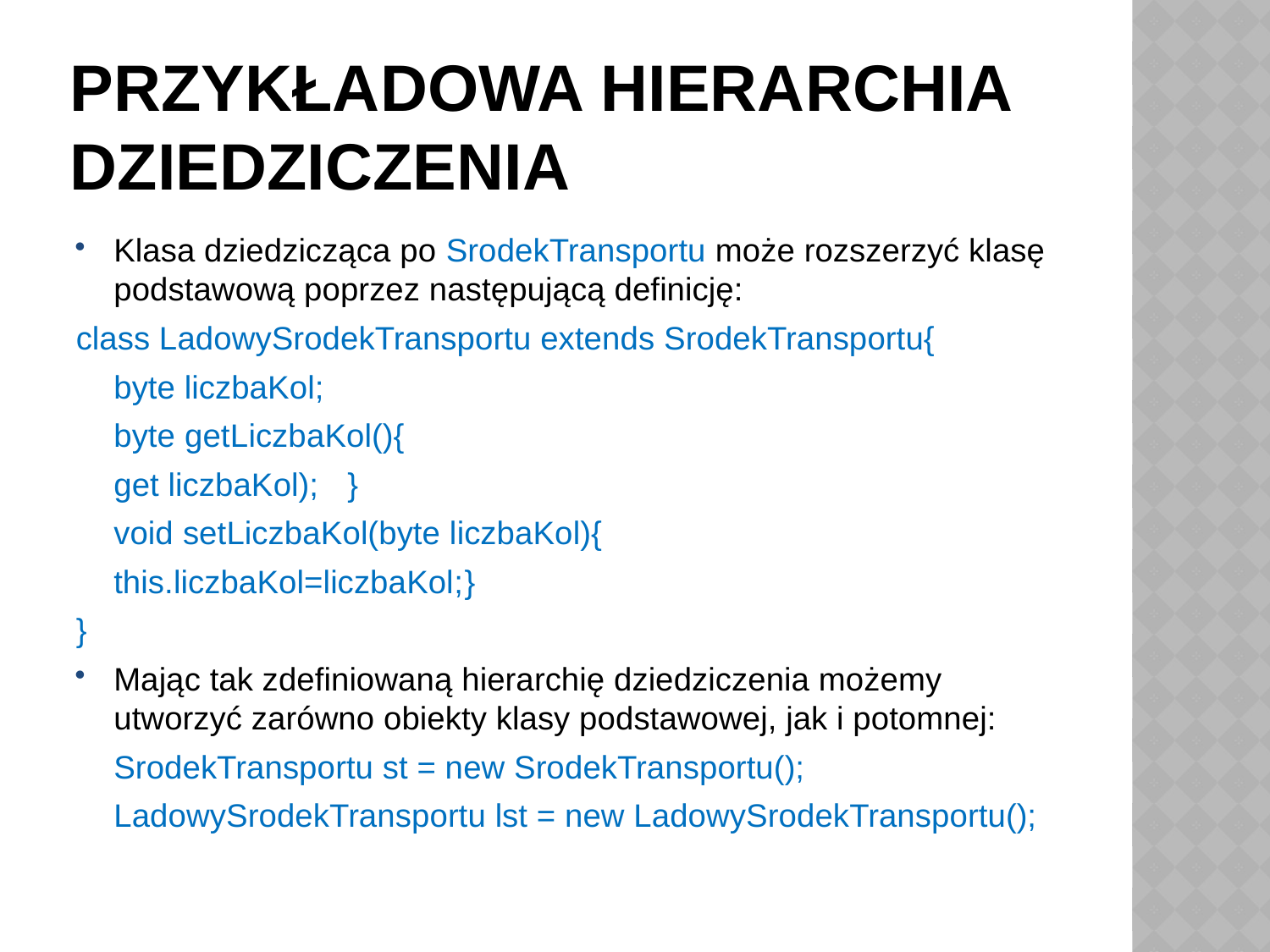

# Przykładowa hierarchia dziedziczenia
Klasa dziedzicząca po SrodekTransportu może rozszerzyć klasę podstawową poprzez następującą definicję:
class LadowySrodekTransportu extends SrodekTransportu{
	byte liczbaKol;
	byte getLiczbaKol(){
		get liczbaKol);	}
	void setLiczbaKol(byte liczbaKol){
		this.liczbaKol=liczbaKol;	}
}
Mając tak zdefiniowaną hierarchię dziedziczenia możemy utworzyć zarówno obiekty klasy podstawowej, jak i potomnej:
	SrodekTransportu st = new SrodekTransportu();
	LadowySrodekTransportu lst = new LadowySrodekTransportu();